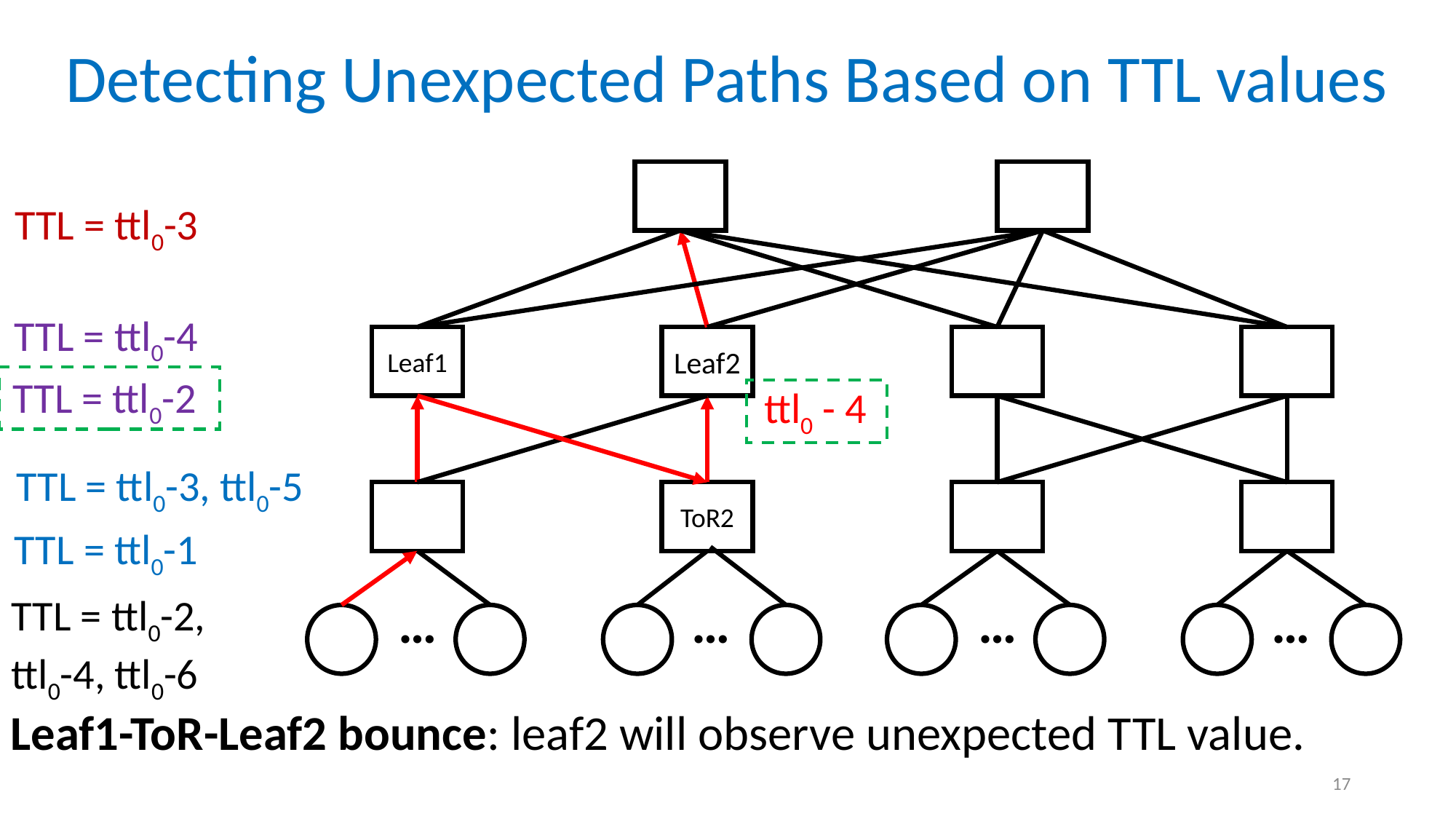

Detecting Unexpected Paths Based on TTL values

TTL = ttl0-3
TTL = ttl0-4

Leaf2

Leaf1
TTL = ttl0-2

ttl0 - 4

TTL = ttl0-3, ttl0-5

ToR2

TTL = ttl0-1
TTL = ttl0-2, ttl0-4, ttl0-6
…
…
…
…

Leaf1-ToR-Leaf2 bounce: leaf2 will observe unexpected TTL value.
17